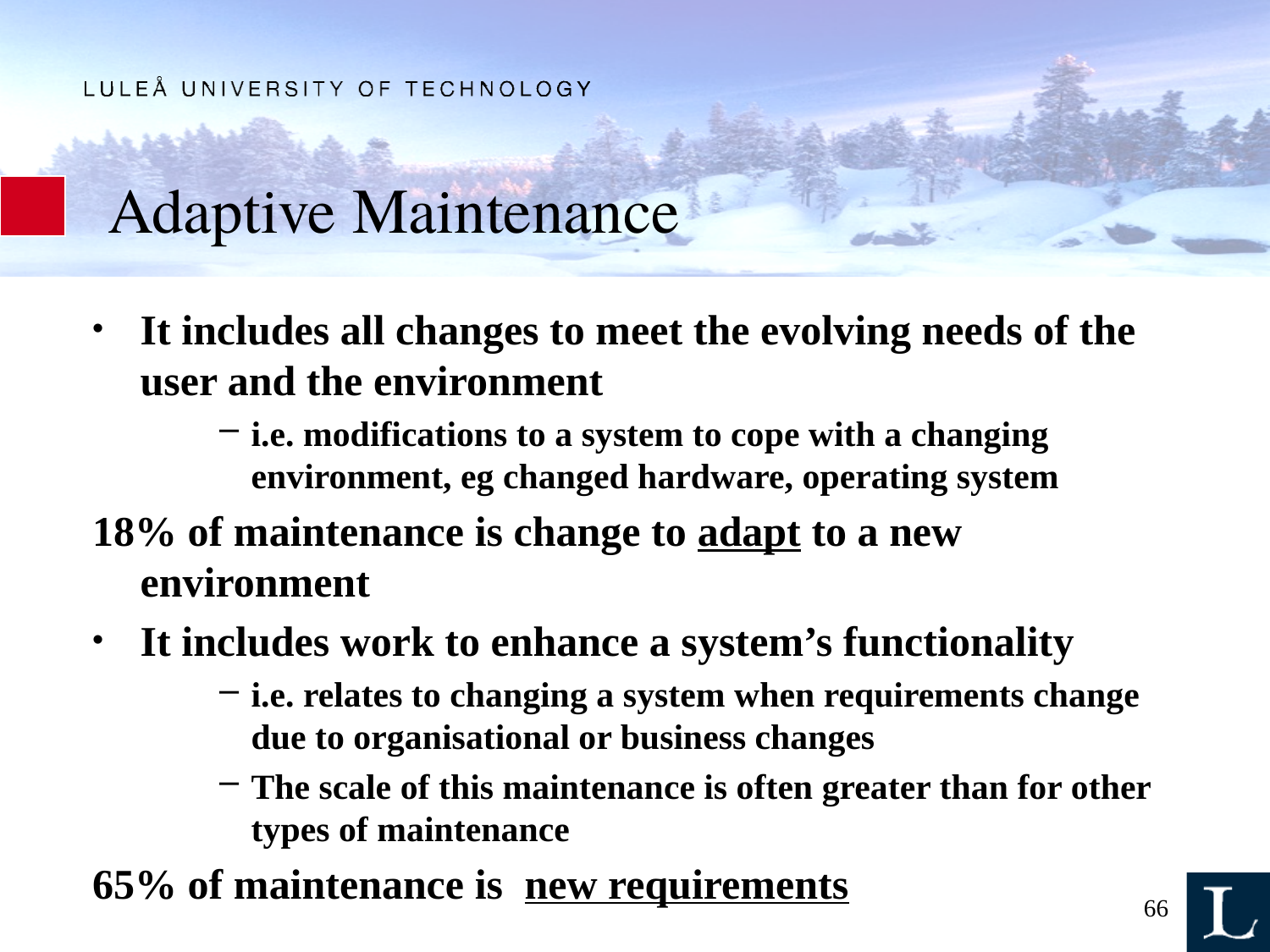

# Adaptive Maintenance
It includes all changes to meet the evolving needs of the user and the environment
i.e. modifications to a system to cope with a changing environment, eg changed hardware, operating system
18% of maintenance is change to adapt to a new environment
It includes work to enhance a system’s functionality
i.e. relates to changing a system when requirements change due to organisational or business changes
The scale of this maintenance is often greater than for other types of maintenance
65% of maintenance is  new requirements
66